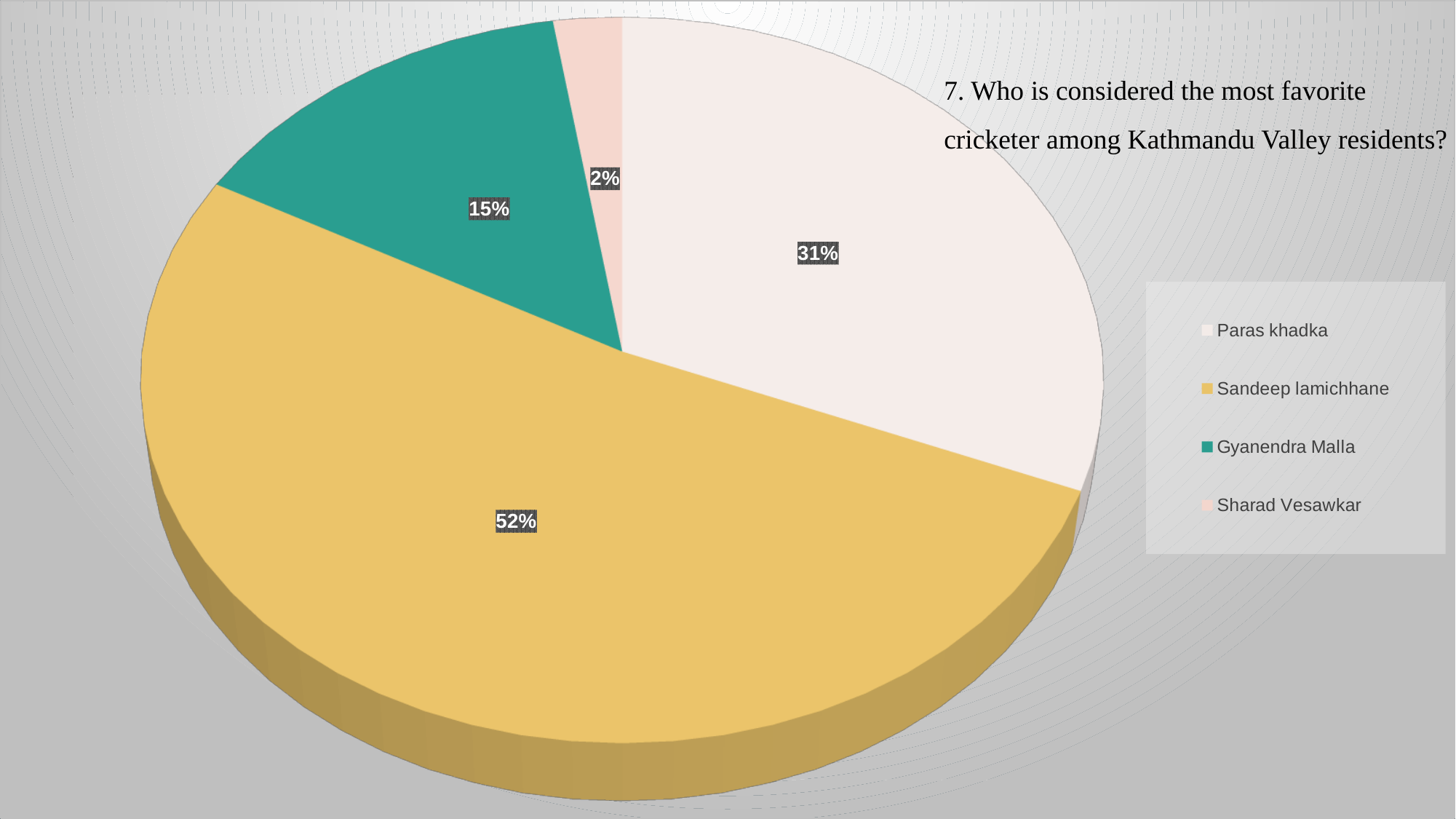

[unsupported chart]

7. Who is considered the most favorite cricketer among Kathmandu Valley residents?

#

12